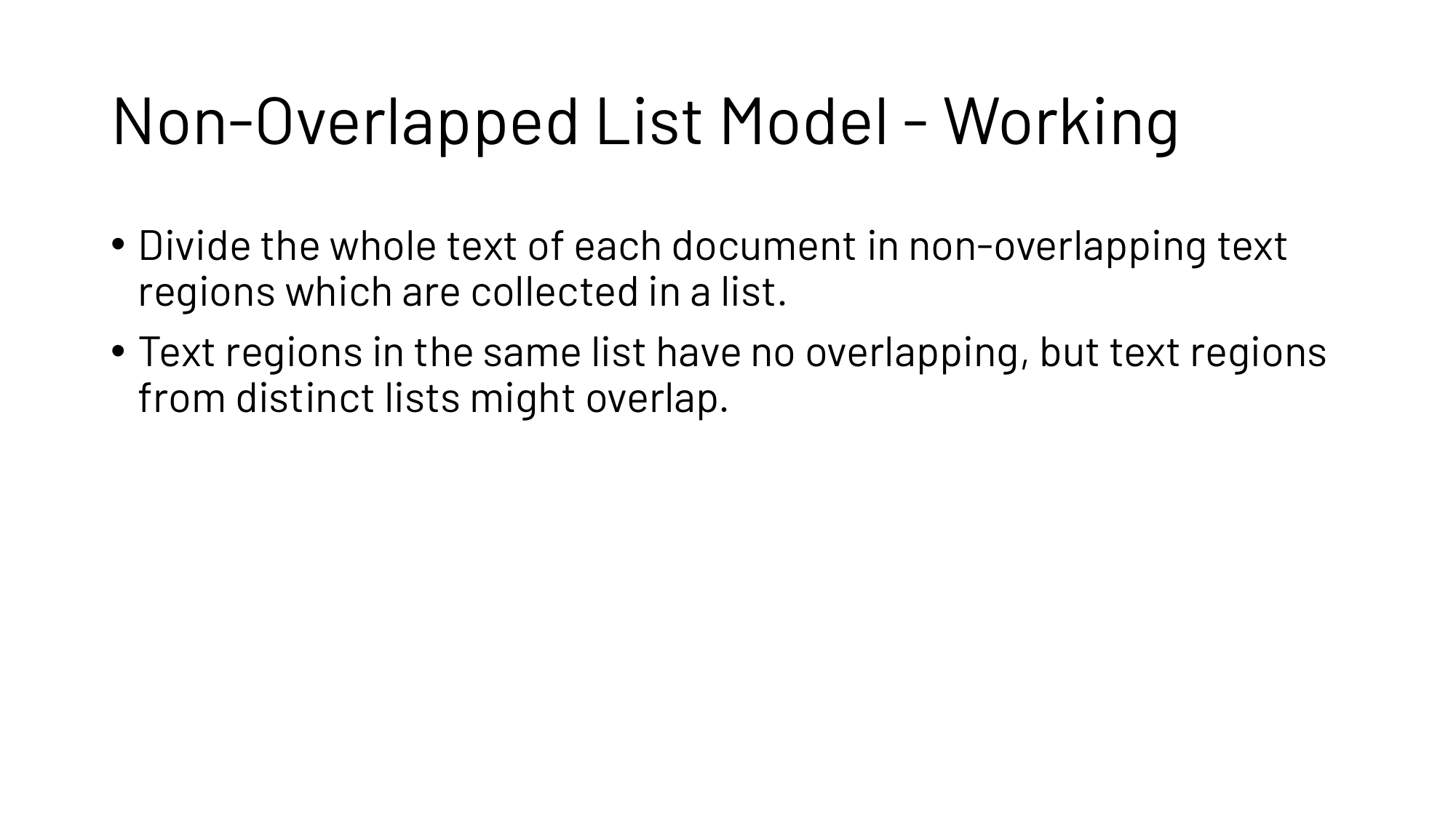

# Non-Overlapped List Model - Working
Divide the whole text of each document in non-overlapping text regions which are collected in a list.
Text regions in the same list have no overlapping, but text regions from distinct lists might overlap.